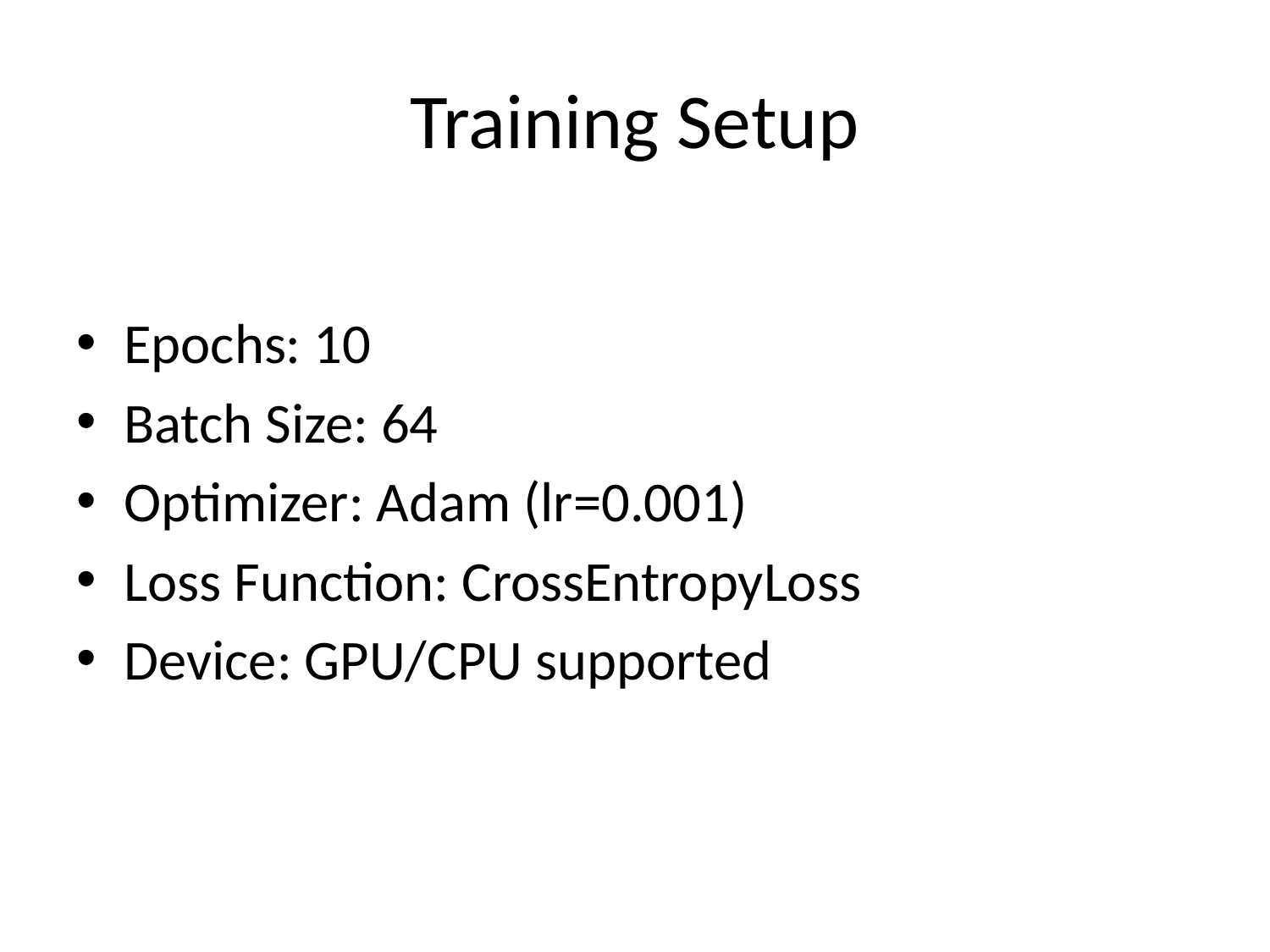

# Training Setup

Epochs: 10
Batch Size: 64
Optimizer: Adam (lr=0.001)
Loss Function: CrossEntropyLoss
Device: GPU/CPU supported